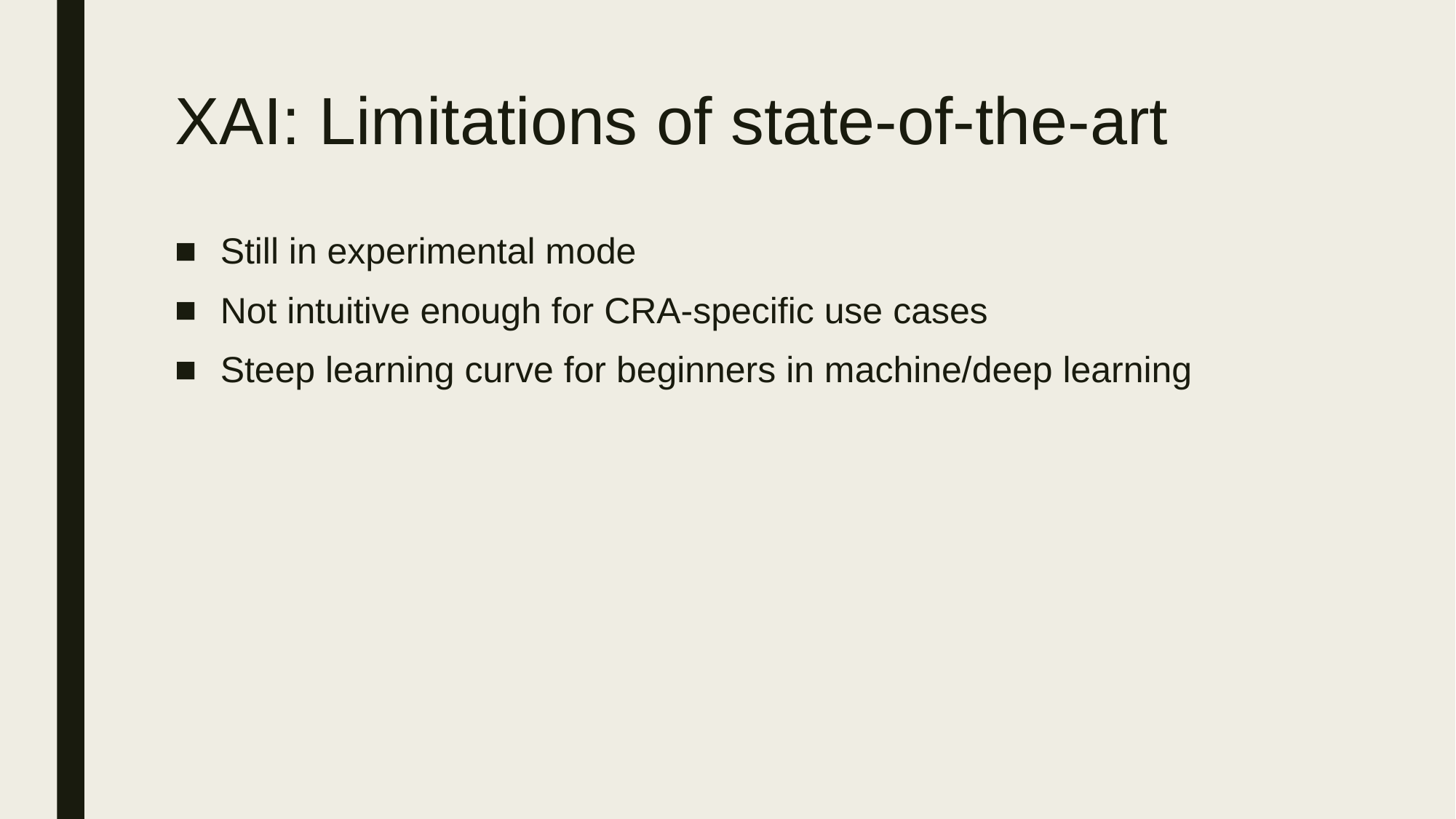

# XAI: Limitations of state-of-the-art
Still in experimental mode
Not intuitive enough for CRA-specific use cases
Steep learning curve for beginners in machine/deep learning